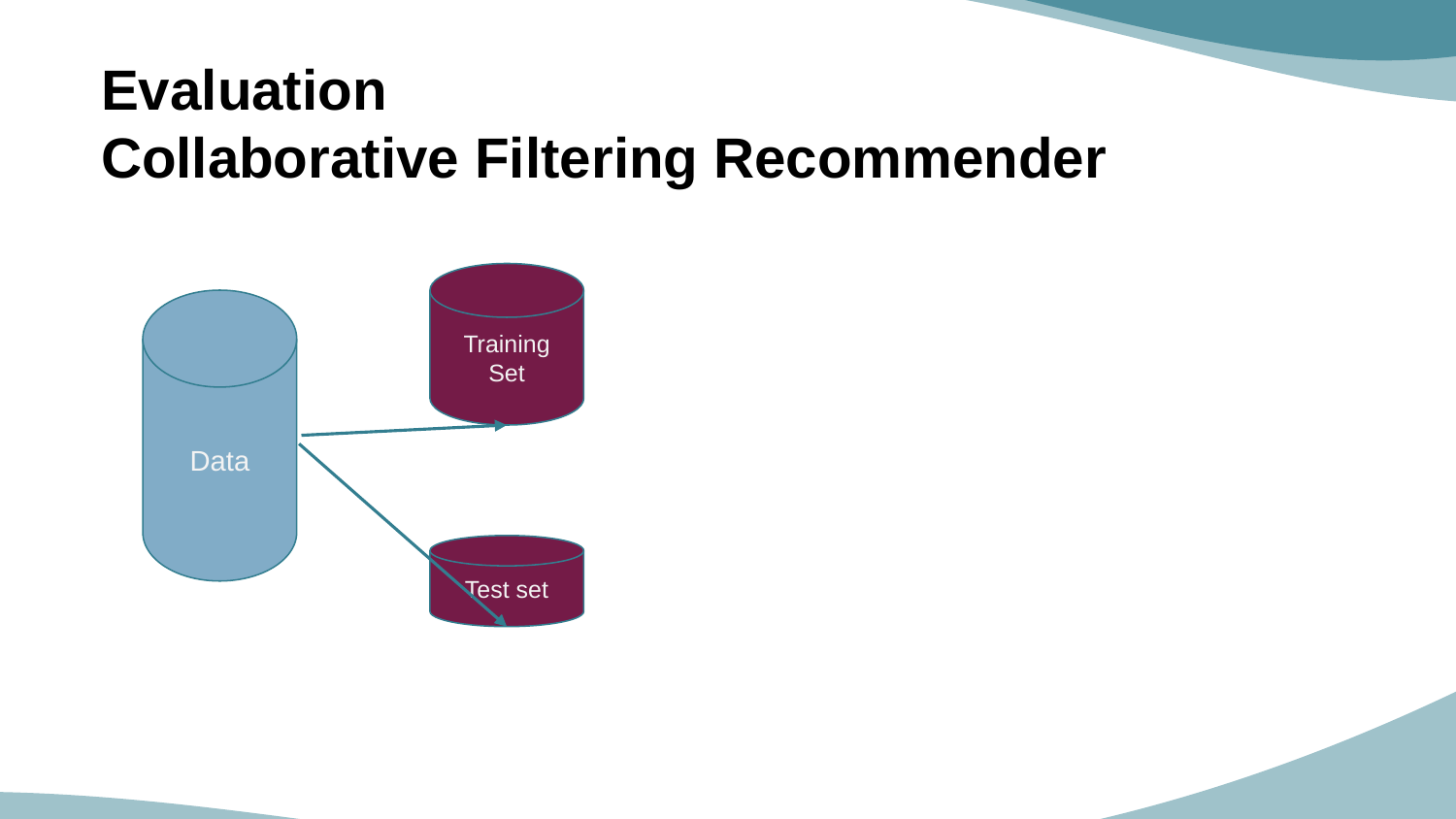

# Evaluation
Collaborative Filtering Recommender

Training Set
Data
Test set